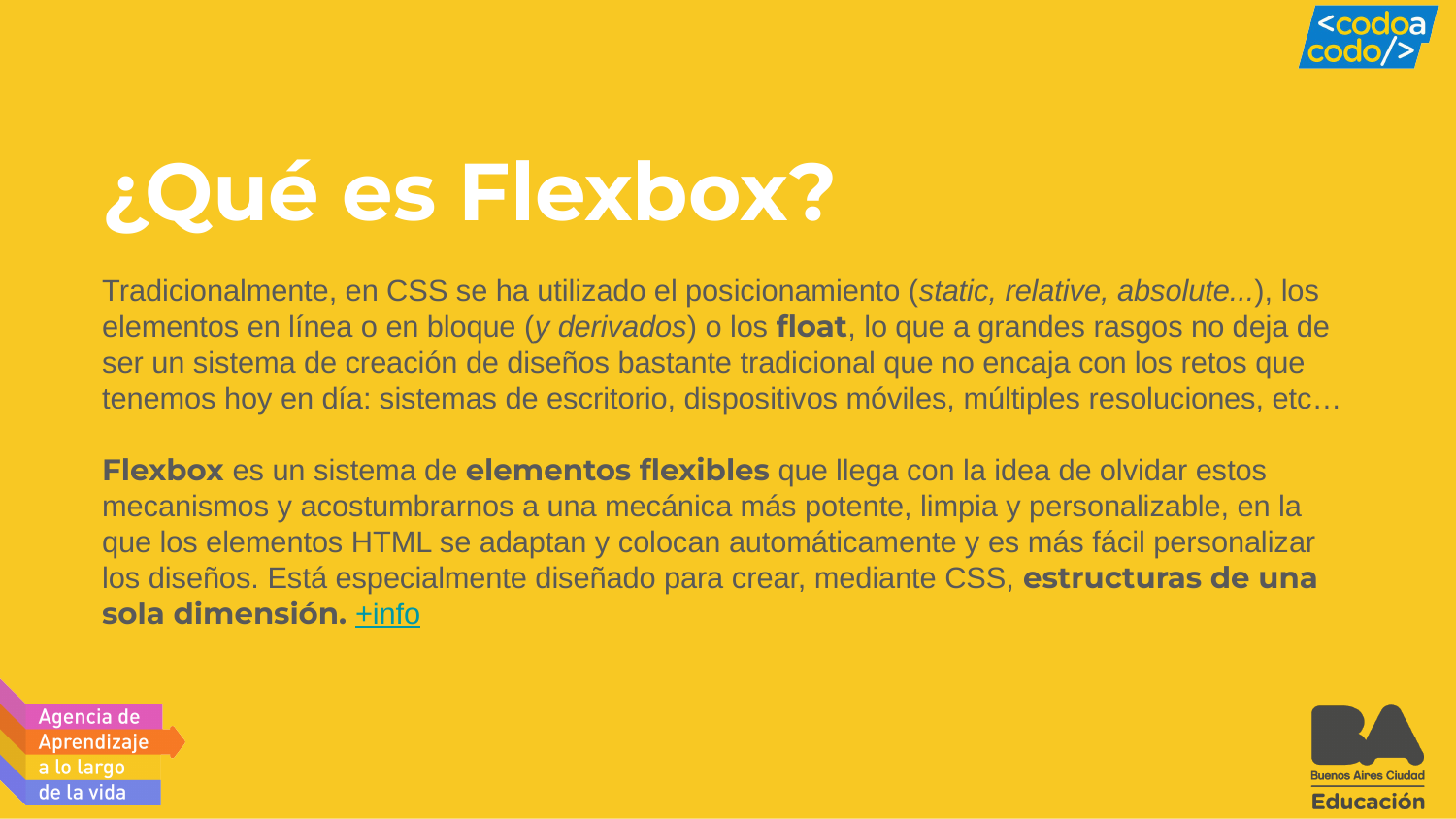

# ¿Qué es Flexbox?
Tradicionalmente, en CSS se ha utilizado el posicionamiento (static, relative, absolute...), los elementos en línea o en bloque (y derivados) o los float, lo que a grandes rasgos no deja de ser un sistema de creación de diseños bastante tradicional que no encaja con los retos que tenemos hoy en día: sistemas de escritorio, dispositivos móviles, múltiples resoluciones, etc…

Flexbox es un sistema de elementos flexibles que llega con la idea de olvidar estos mecanismos y acostumbrarnos a una mecánica más potente, limpia y personalizable, en la que los elementos HTML se adaptan y colocan automáticamente y es más fácil personalizar los diseños. Está especialmente diseñado para crear, mediante CSS, estructuras de una sola dimensión. +info